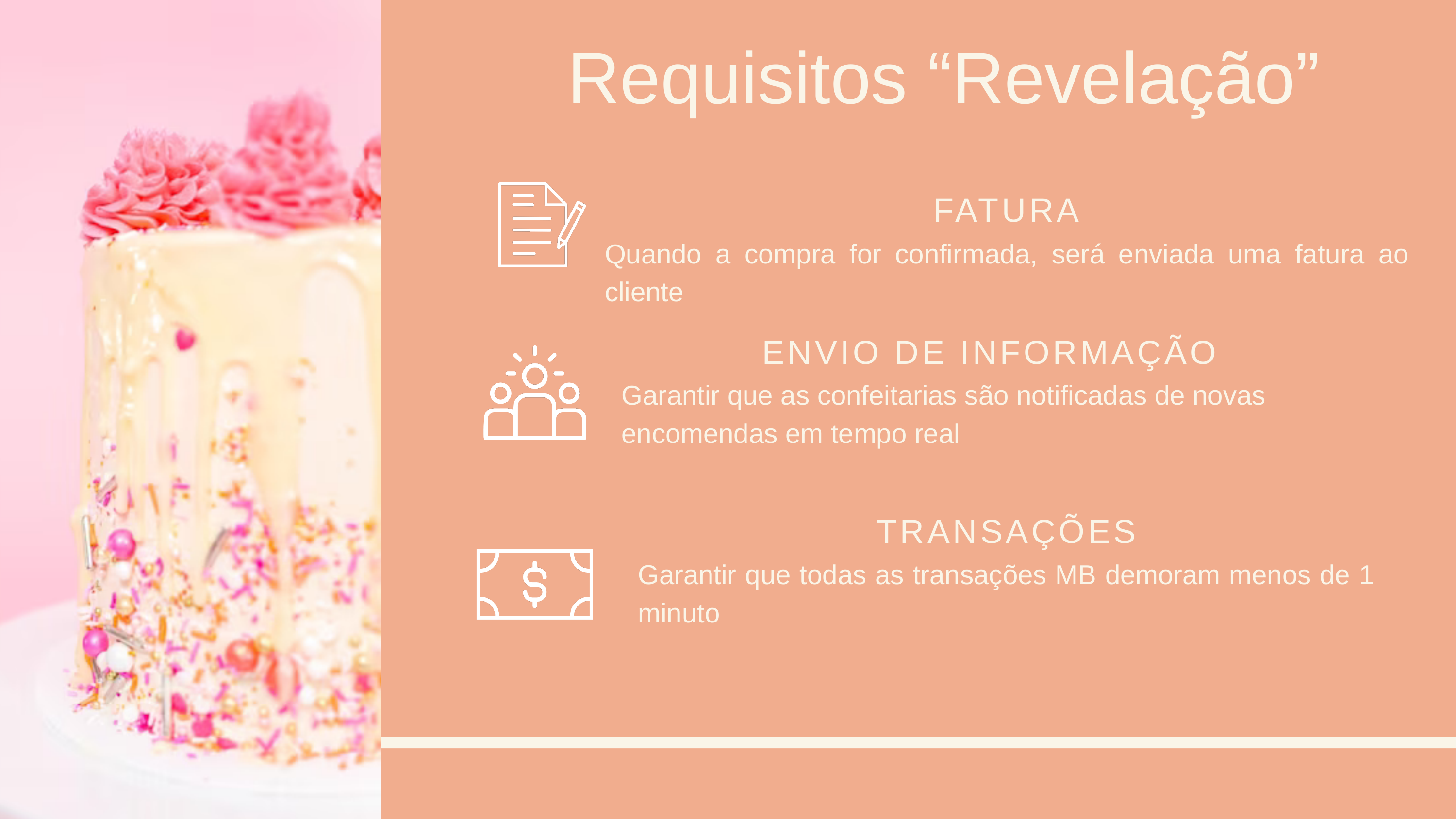

Requisitos “Revelação”

FATURA
Quando a compra for confirmada, será enviada uma fatura ao cliente
ENVIO DE INFORMAÇÃO

Garantir que as confeitarias são notificadas de novas encomendas em tempo real
TRANSAÇÕES

Garantir que todas as transações MB demoram menos de 1 minuto